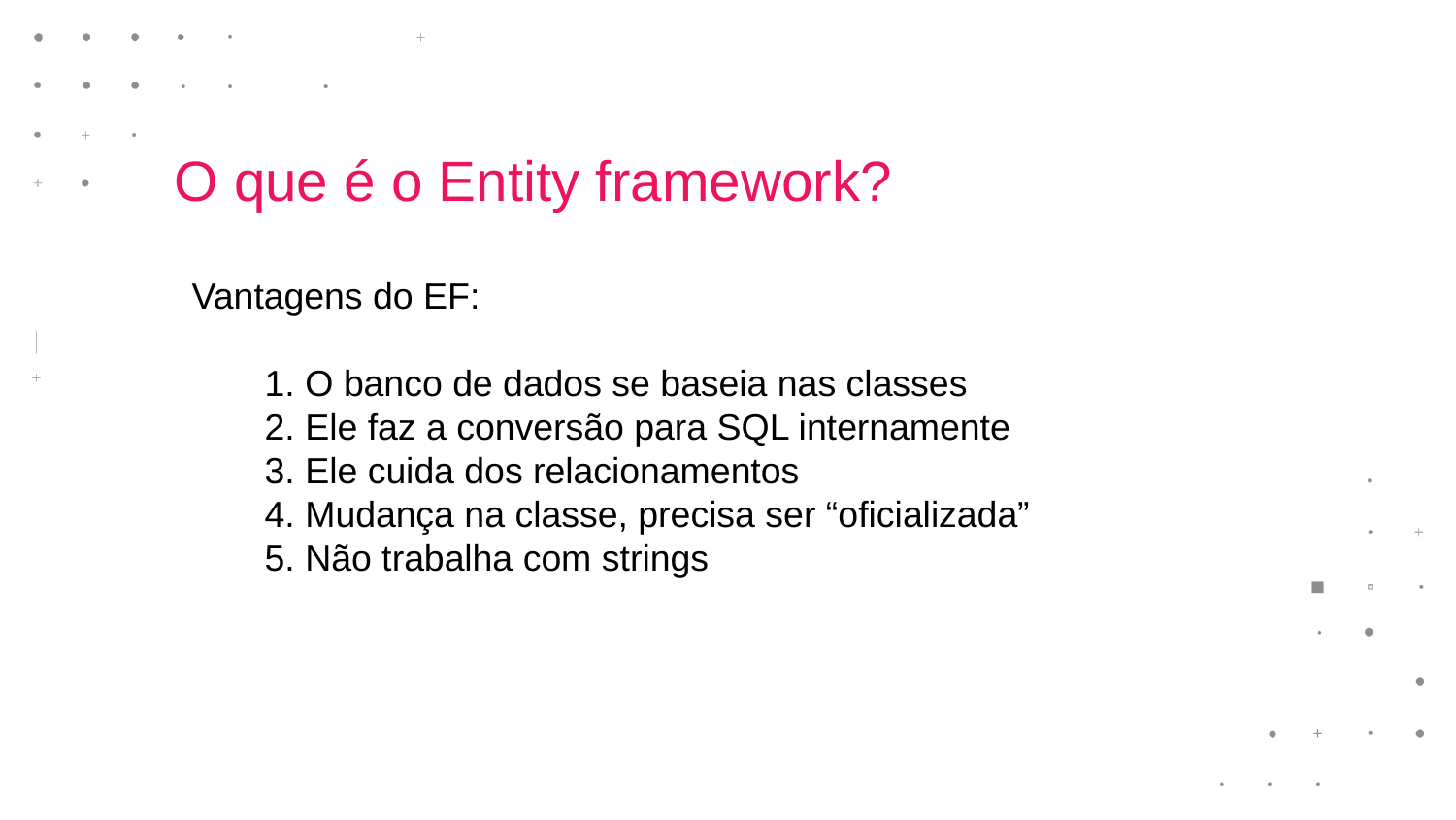

O que é o Entity framework?
Vantagens do EF:
1. O banco de dados se baseia nas classes
2. Ele faz a conversão para SQL internamente
3. Ele cuida dos relacionamentos
4. Mudança na classe, precisa ser “oficializada”
5. Não trabalha com strings